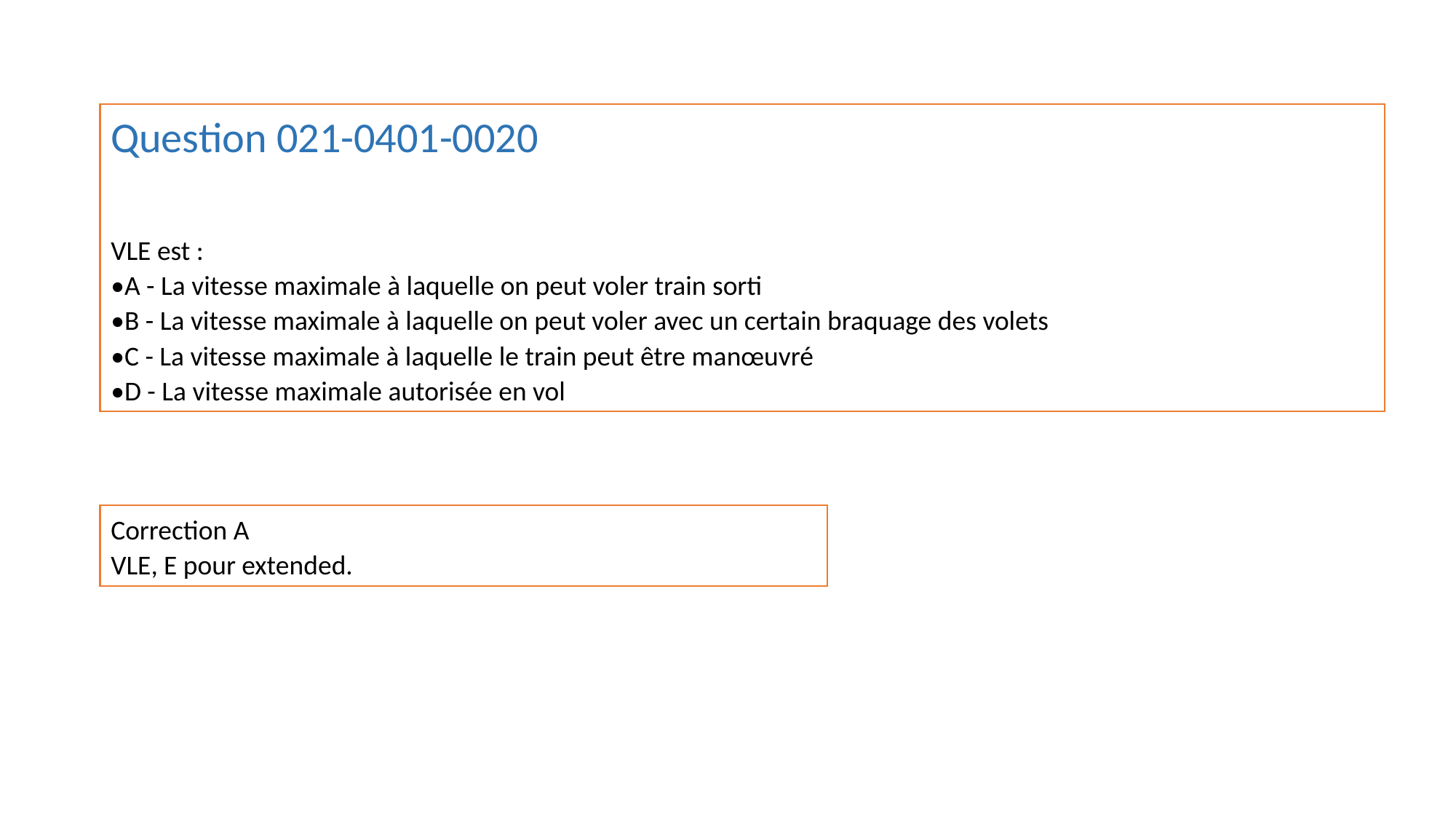

Question 021-0401-0020

VLE est :
•A - La vitesse maximale à laquelle on peut voler train sorti
•B - La vitesse maximale à laquelle on peut voler avec un certain braquage des volets
•C - La vitesse maximale à laquelle le train peut être manœuvré
•D - La vitesse maximale autorisée en vol
Correction A
VLE, E pour extended.